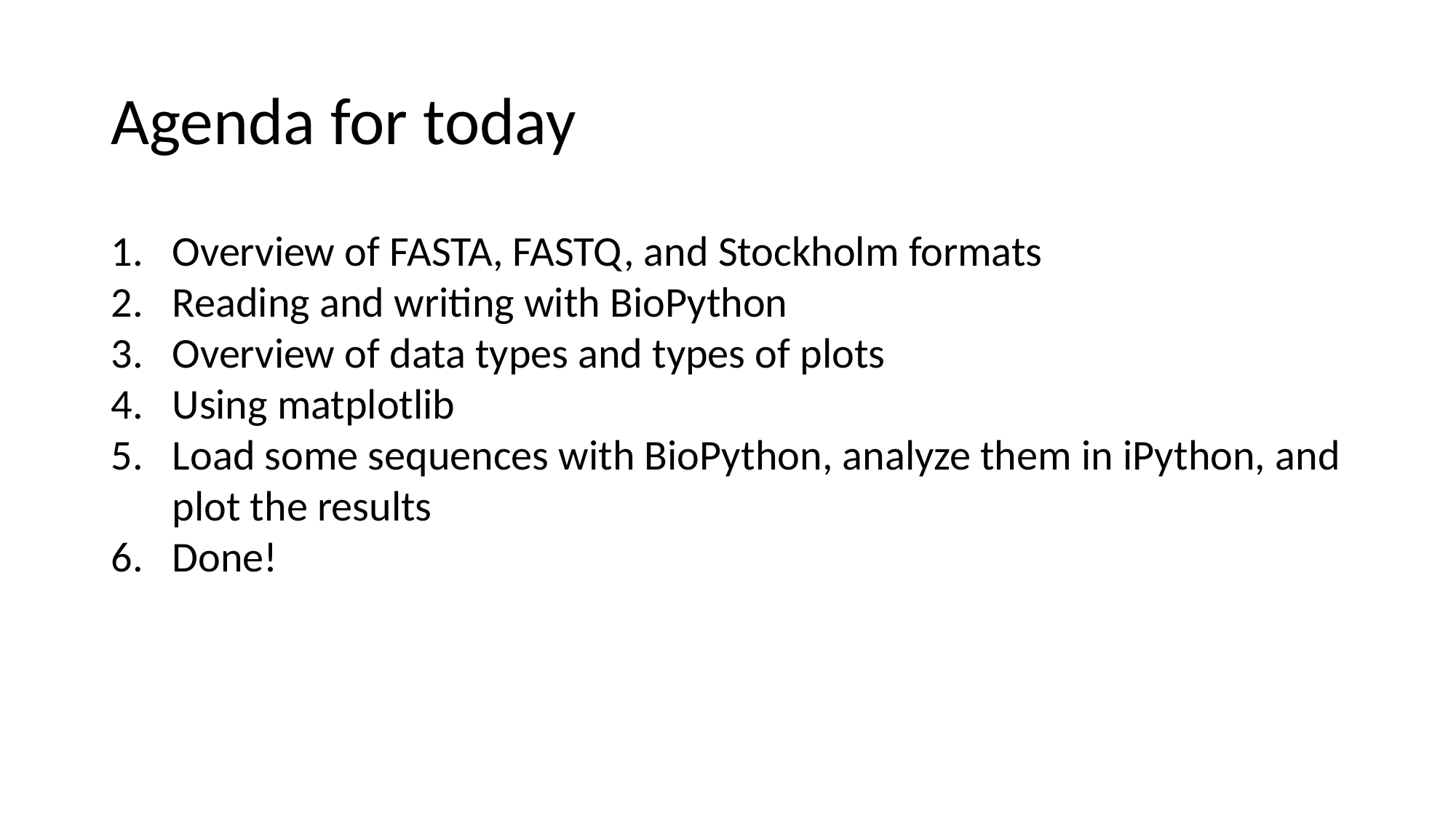

# Agenda for today
Overview of FASTA, FASTQ, and Stockholm formats
Reading and writing with BioPython
Overview of data types and types of plots
Using matplotlib
Load some sequences with BioPython, analyze them in iPython, and plot the results
Done!